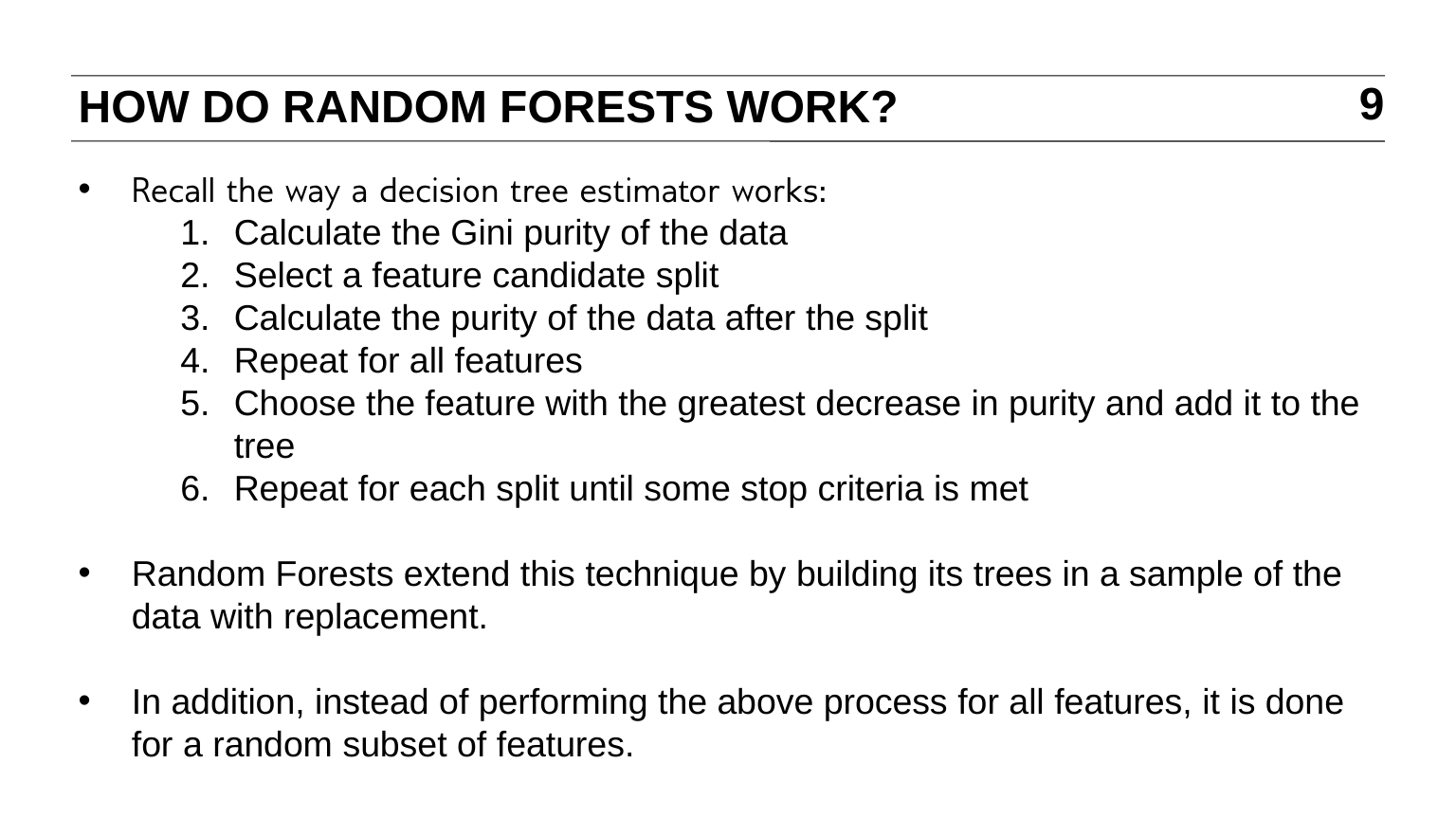

HOW DO RANDOM FORESTS WORK?
9
Recall the way a decision tree estimator works:
Calculate the Gini purity of the data
Select a feature candidate split
Calculate the purity of the data after the split
Repeat for all features
Choose the feature with the greatest decrease in purity and add it to the tree
Repeat for each split until some stop criteria is met

Random Forests extend this technique by building its trees in a sample of the data with replacement.

In addition, instead of performing the above process for all features, it is done for a random subset of features.